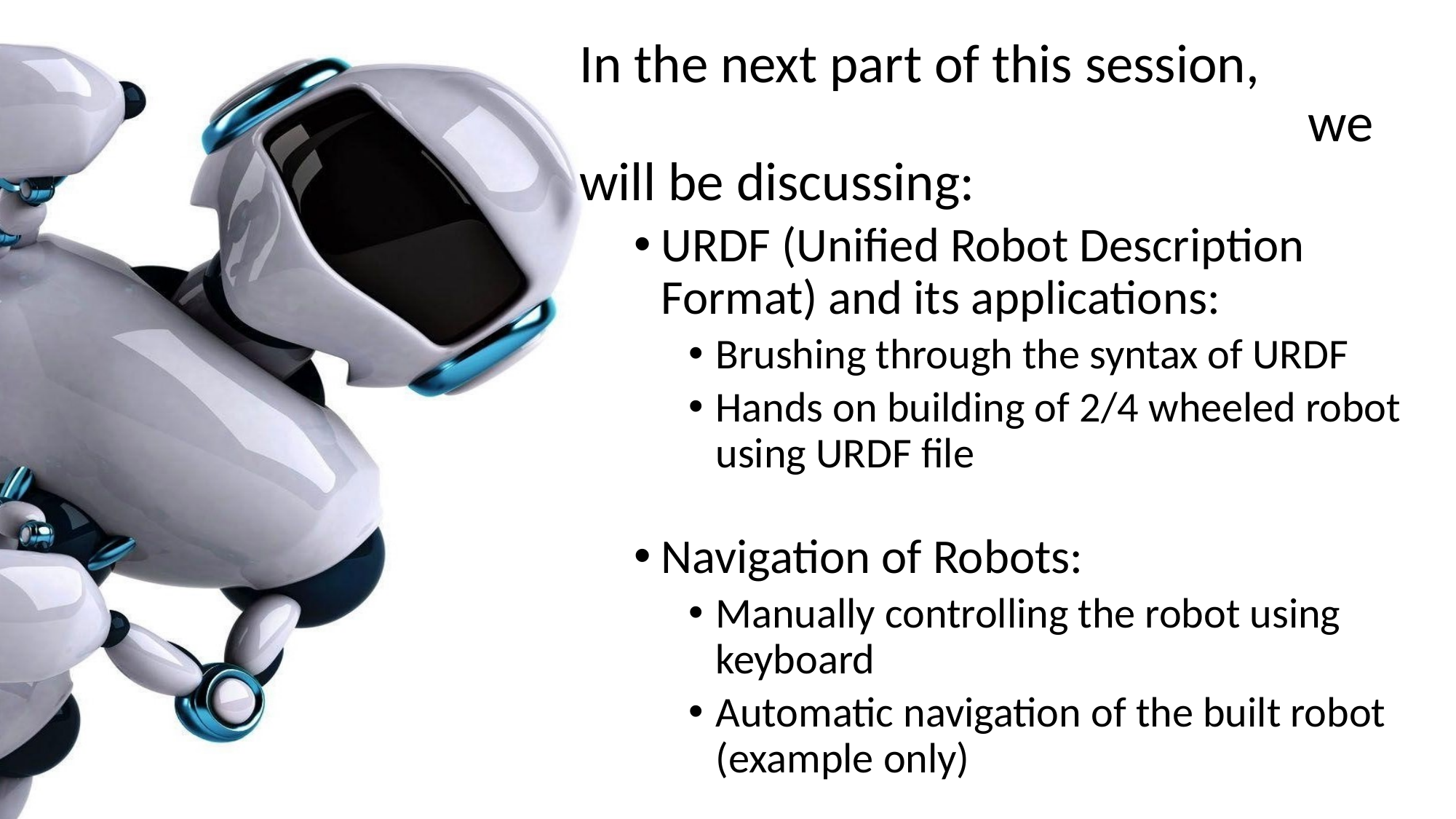

In the next part of this session,                                                                          we will be discussing:
URDF (Unified Robot Description Format) and its applications:
Brushing through the syntax of URDF
Hands on building of 2/4 wheeled robot using URDF file

Navigation of Robots:
Manually controlling the robot using keyboard
Automatic navigation of the built robot (example only)